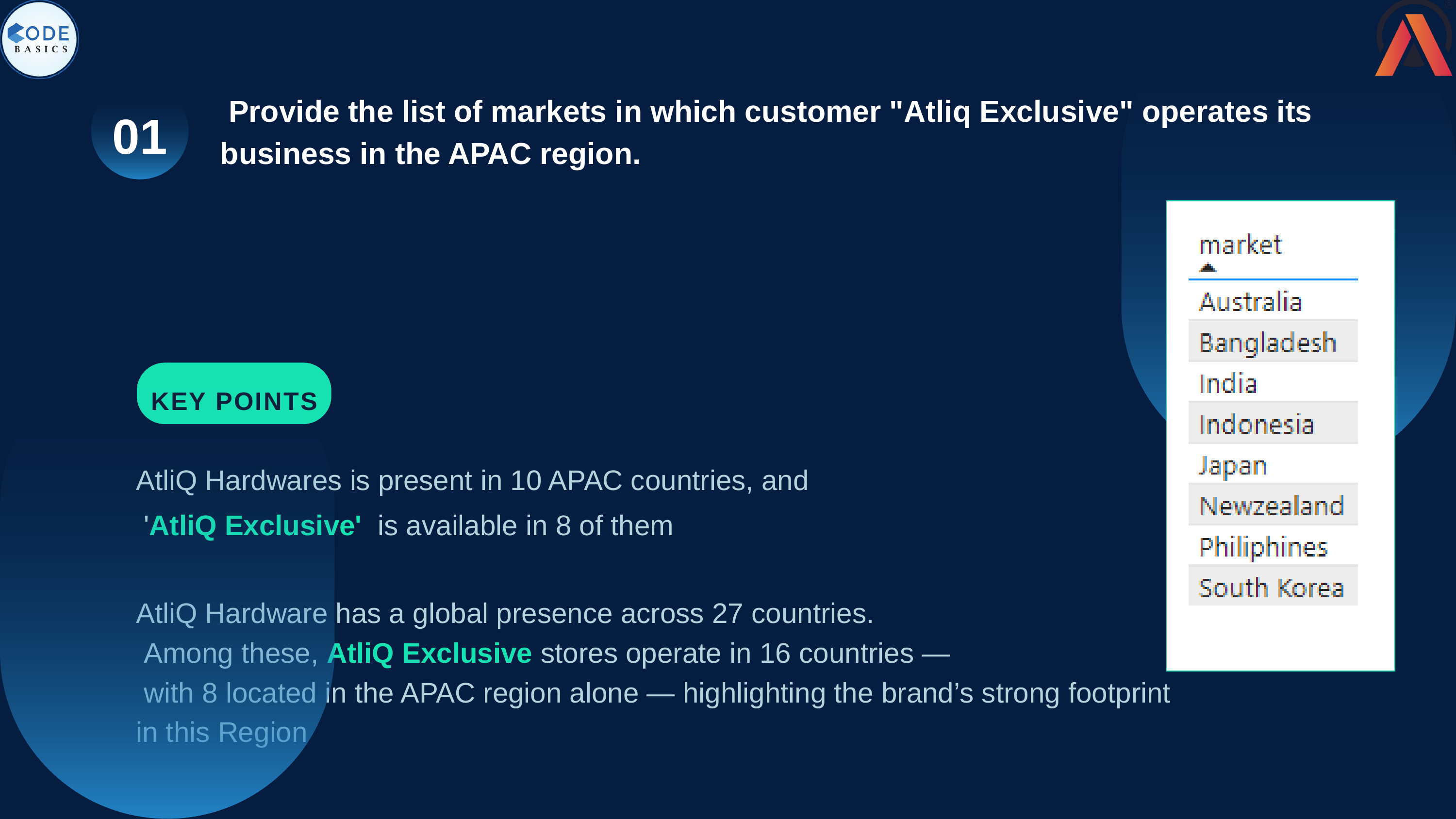

01
 Provide the list of markets in which customer "Atliq Exclusive" operates its business in the APAC region.

KEY POINTS
AtliQ Hardwares is present in 10 APAC countries, and
 'AtliQ Exclusive'  is available in 8 of them
AtliQ Hardware has a global presence across 27 countries.
 Among these, AtliQ Exclusive stores operate in 16 countries —
 with 8 located in the APAC region alone — highlighting the brand’s strong footprint in this Region